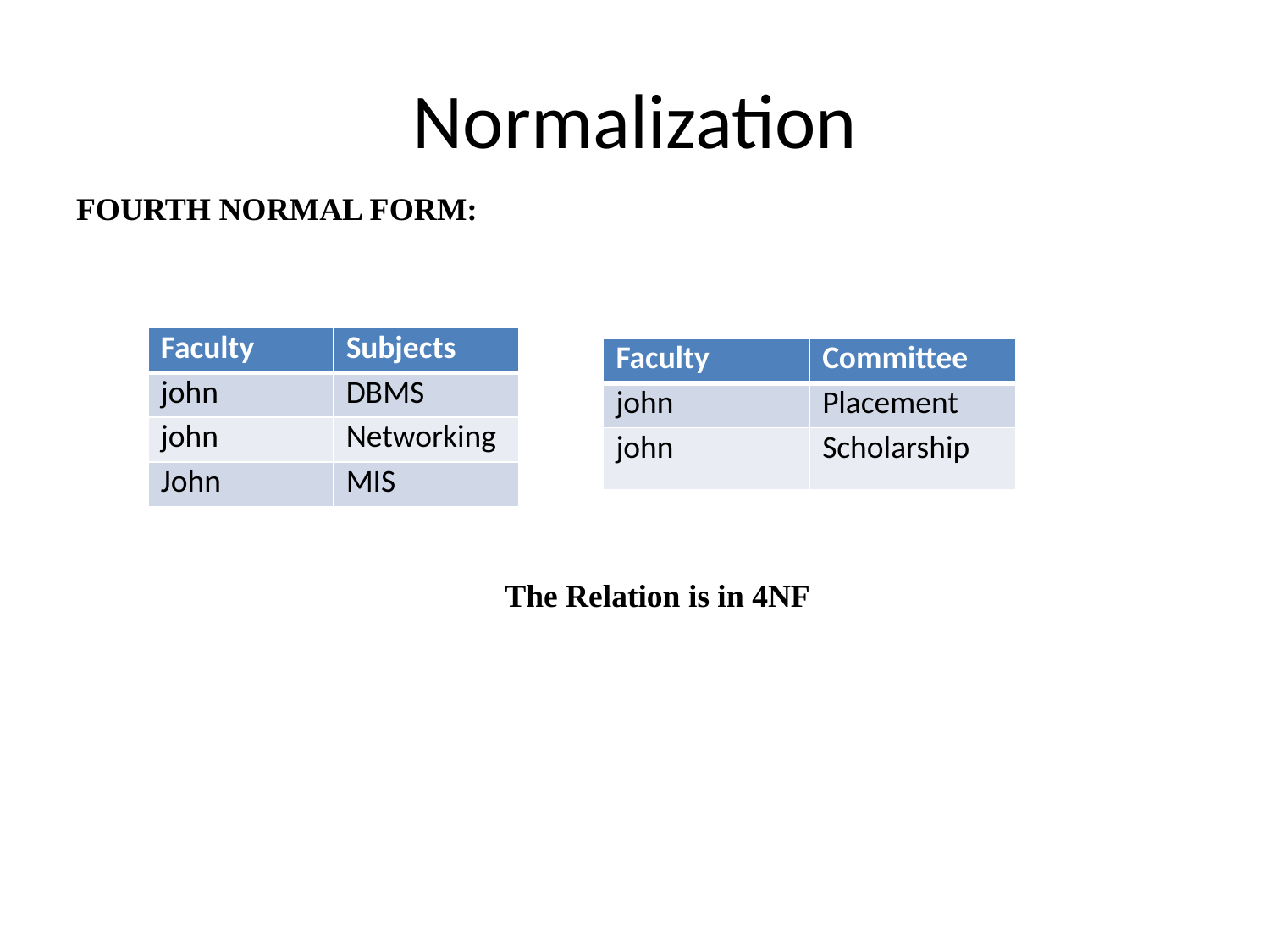

# Normalization

FOURTH NORMAL FORM:
																																																																												The Relation is in 4NF
| Faculty | Subjects |
| --- | --- |
| john | DBMS |
| john | Networking |
| John | MIS |
| Faculty | Committee |
| --- | --- |
| john | Placement |
| john | Scholarship |